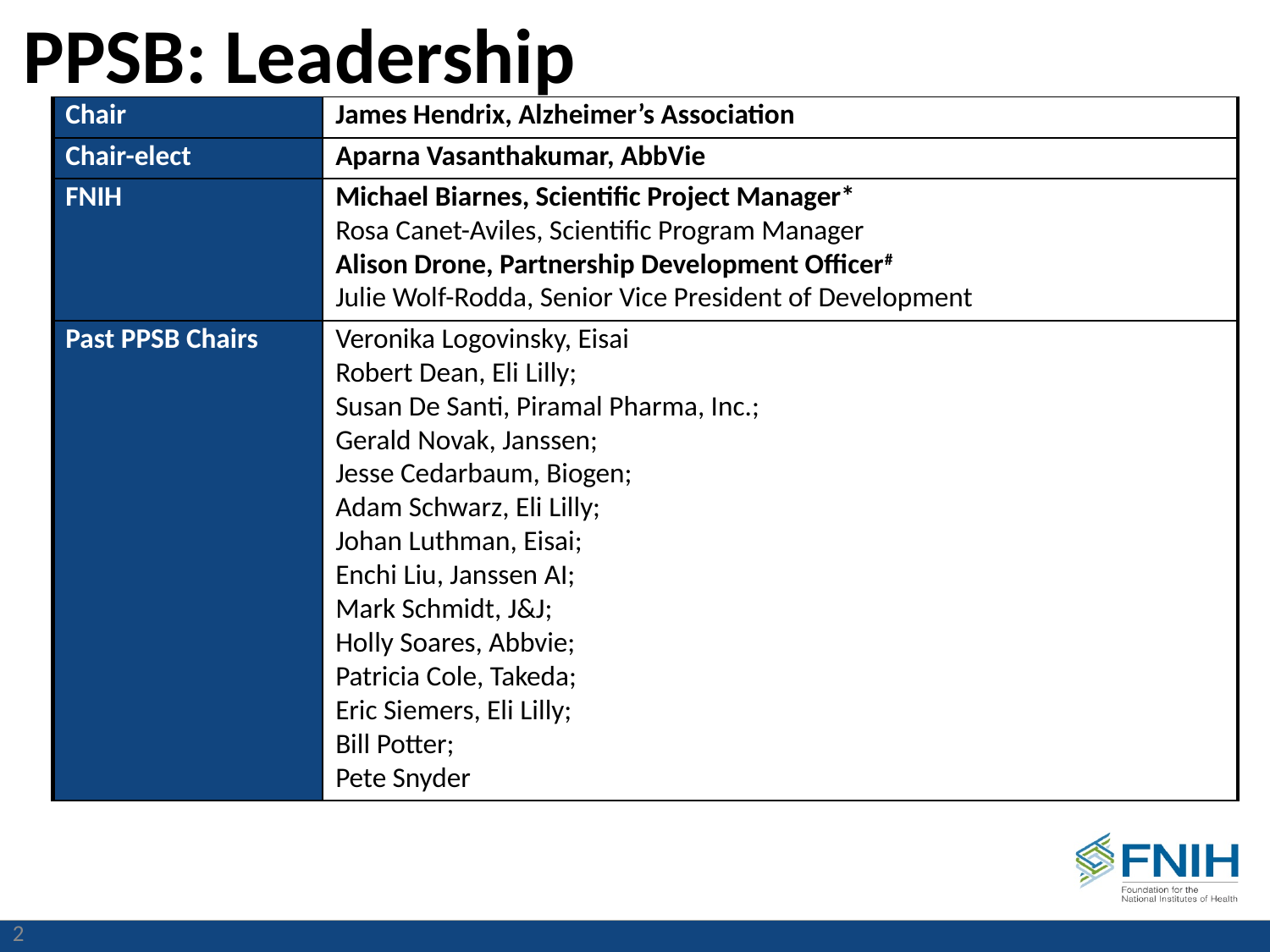

# PPSB: Leadership
| Chair | James Hendrix, Alzheimer’s Association |
| --- | --- |
| Chair-elect | Aparna Vasanthakumar, AbbVie |
| FNIH | Michael Biarnes, Scientific Project Manager\* Rosa Canet-Aviles, Scientific Program Manager Alison Drone, Partnership Development Officer# Julie Wolf-Rodda, Senior Vice President of Development |
| Past PPSB Chairs | Veronika Logovinsky, Eisai Robert Dean, Eli Lilly; Susan De Santi, Piramal Pharma, Inc.; Gerald Novak, Janssen; Jesse Cedarbaum, Biogen; Adam Schwarz, Eli Lilly; Johan Luthman, Eisai; Enchi Liu, Janssen AI; Mark Schmidt, J&J; Holly Soares, Abbvie; Patricia Cole, Takeda; Eric Siemers, Eli Lilly; Bill Potter; Pete Snyder |
* Primary project manager
#  Primary Partnership Development contact
2